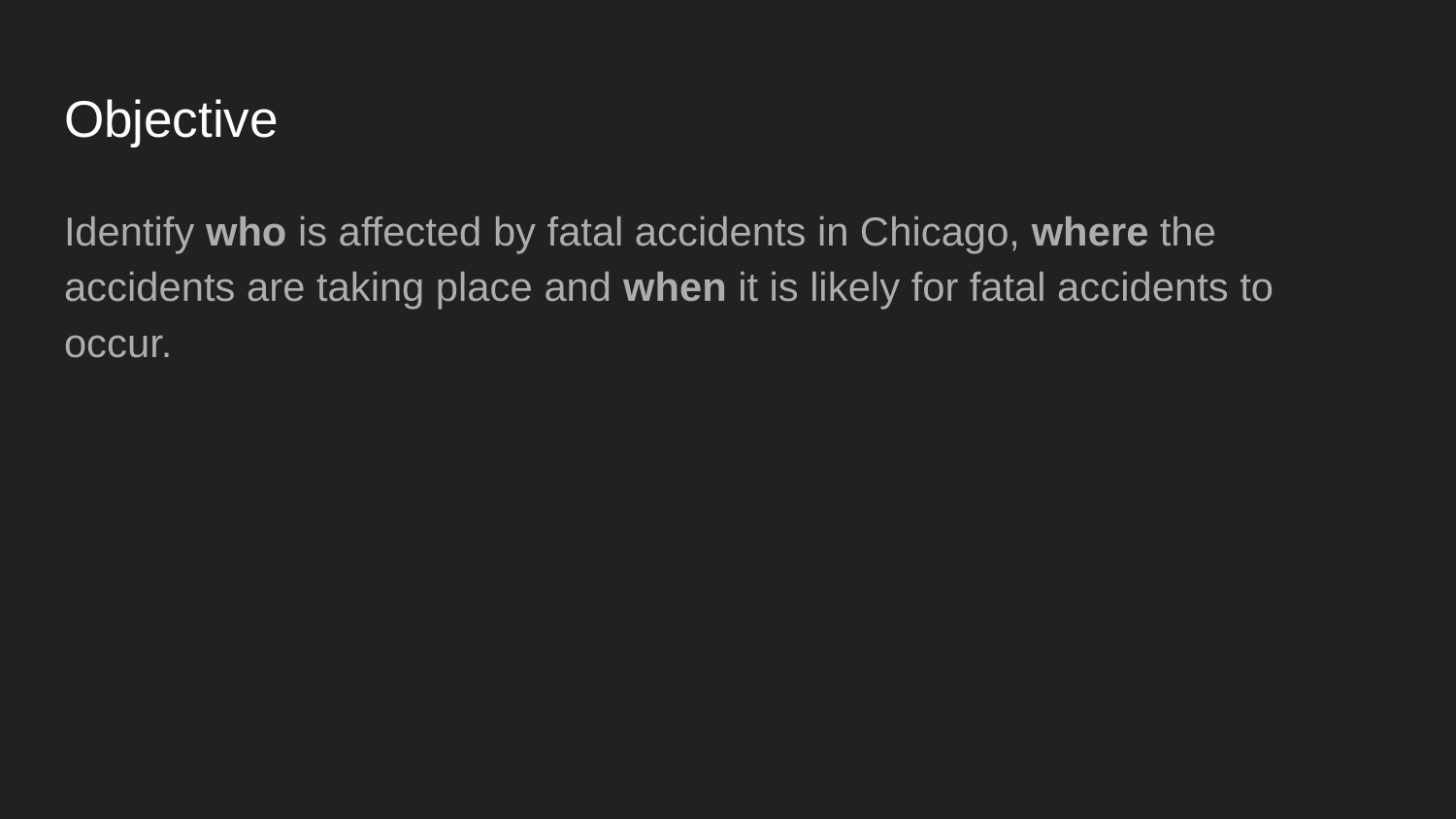

# Objective
Identify who is affected by fatal accidents in Chicago, where the accidents are taking place and when it is likely for fatal accidents to occur.